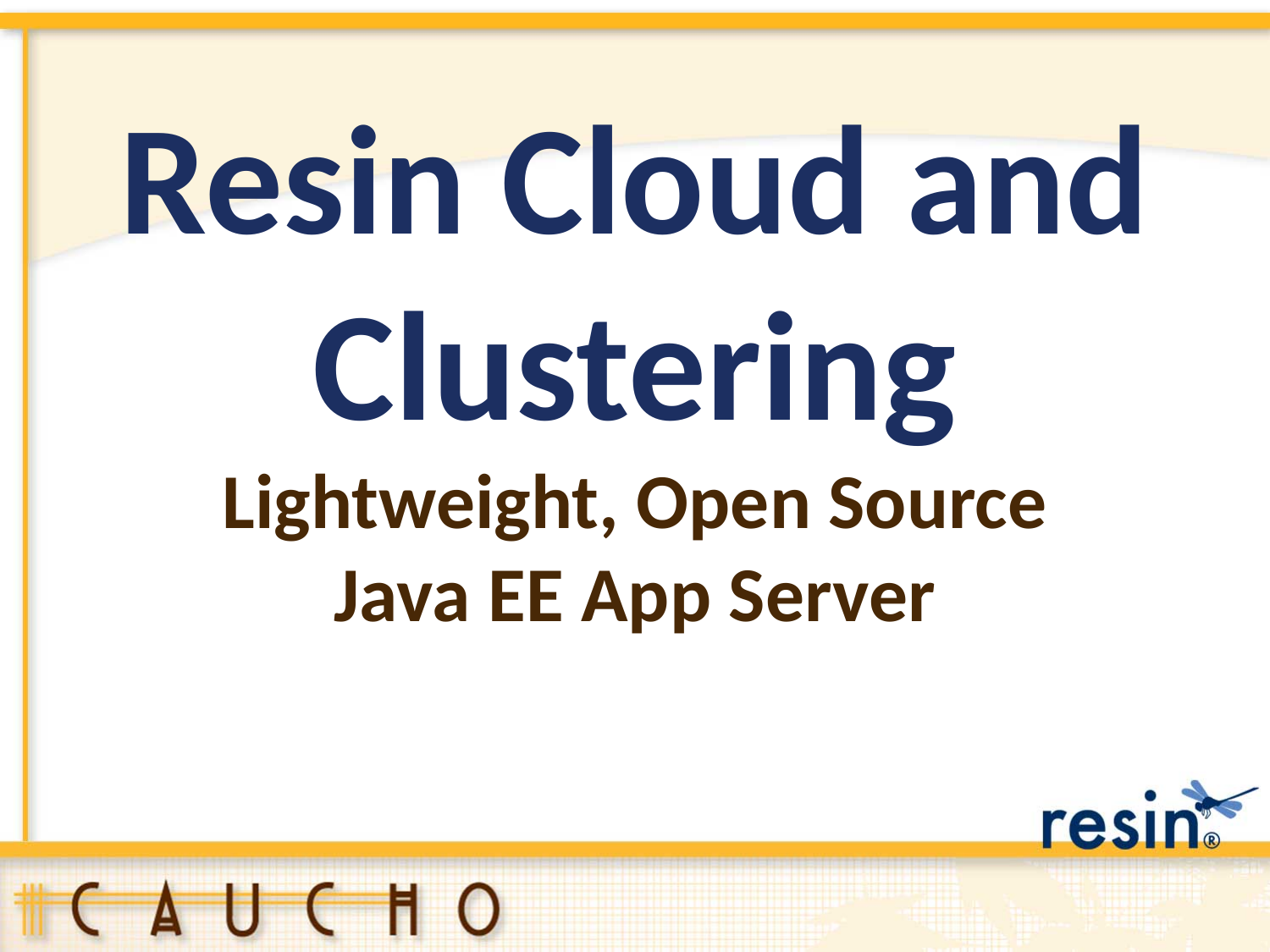

Resin Cloud and Clustering
Lightweight, Open Source
Java EE App Server